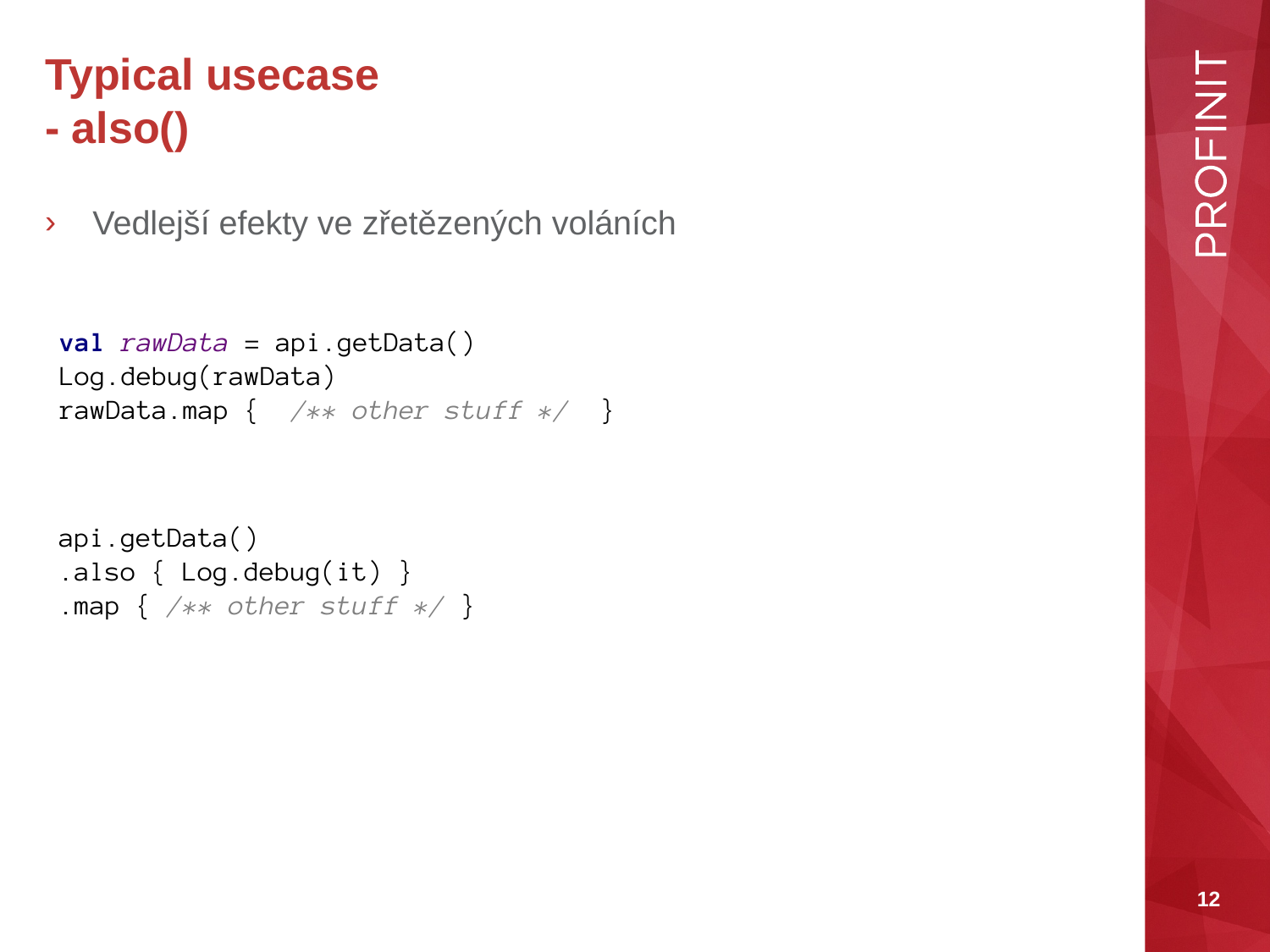

Typical usecase
- also()
Vedlejší efekty ve zřetězených voláních
val rawData = api.getData()
Log.debug(rawData)
rawData.map {  /** other stuff */  }
api.getData()
.also { Log.debug(it) }
.map { /** other stuff */ }